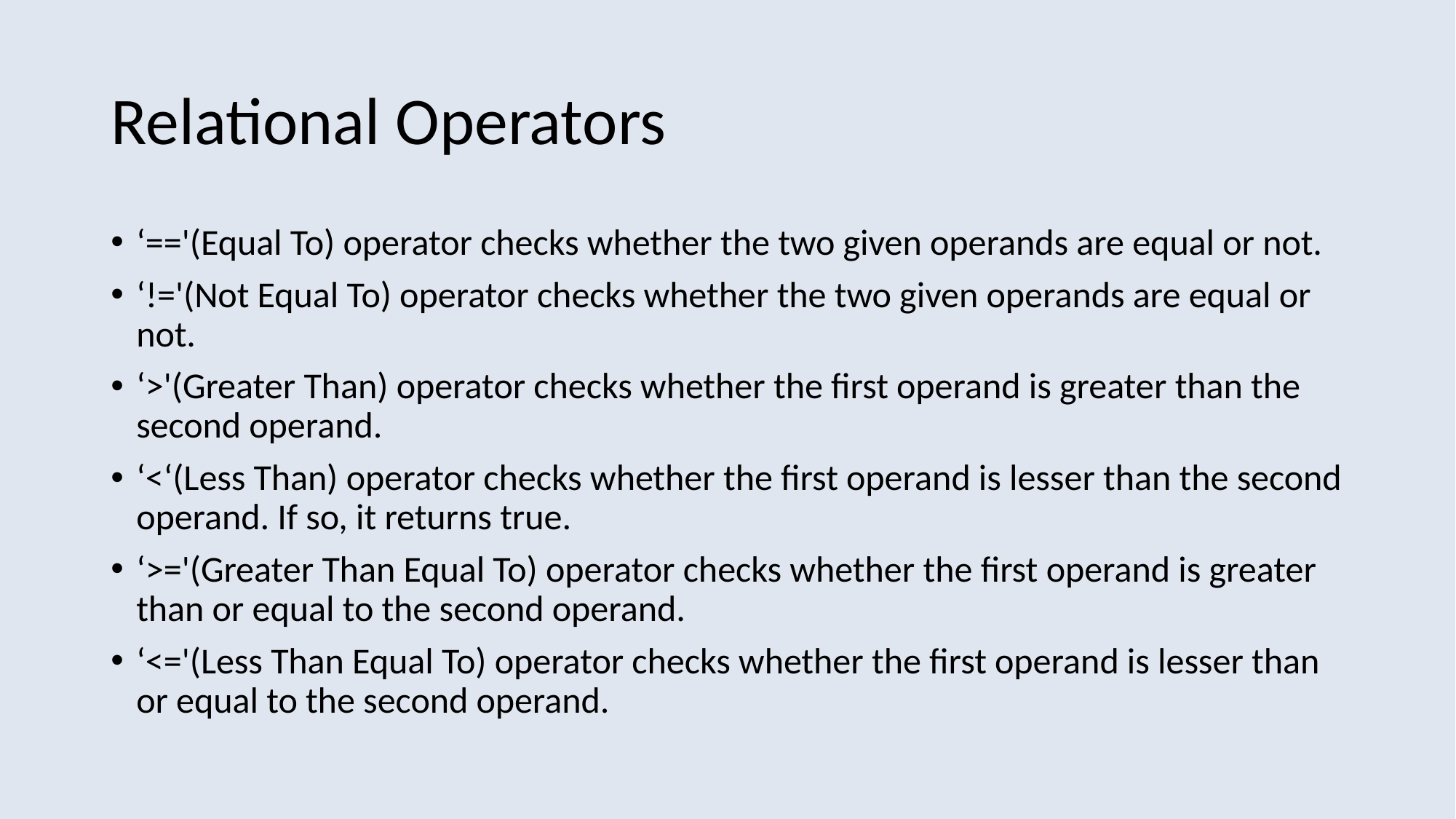

# Relational Operators
‘=='(Equal To) operator checks whether the two given operands are equal or not.
‘!='(Not Equal To) operator checks whether the two given operands are equal or not.
‘>'(Greater Than) operator checks whether the first operand is greater than the second operand.
‘<‘(Less Than) operator checks whether the first operand is lesser than the second operand. If so, it returns true.
‘>='(Greater Than Equal To) operator checks whether the first operand is greater than or equal to the second operand.
‘<='(Less Than Equal To) operator checks whether the first operand is lesser than or equal to the second operand.